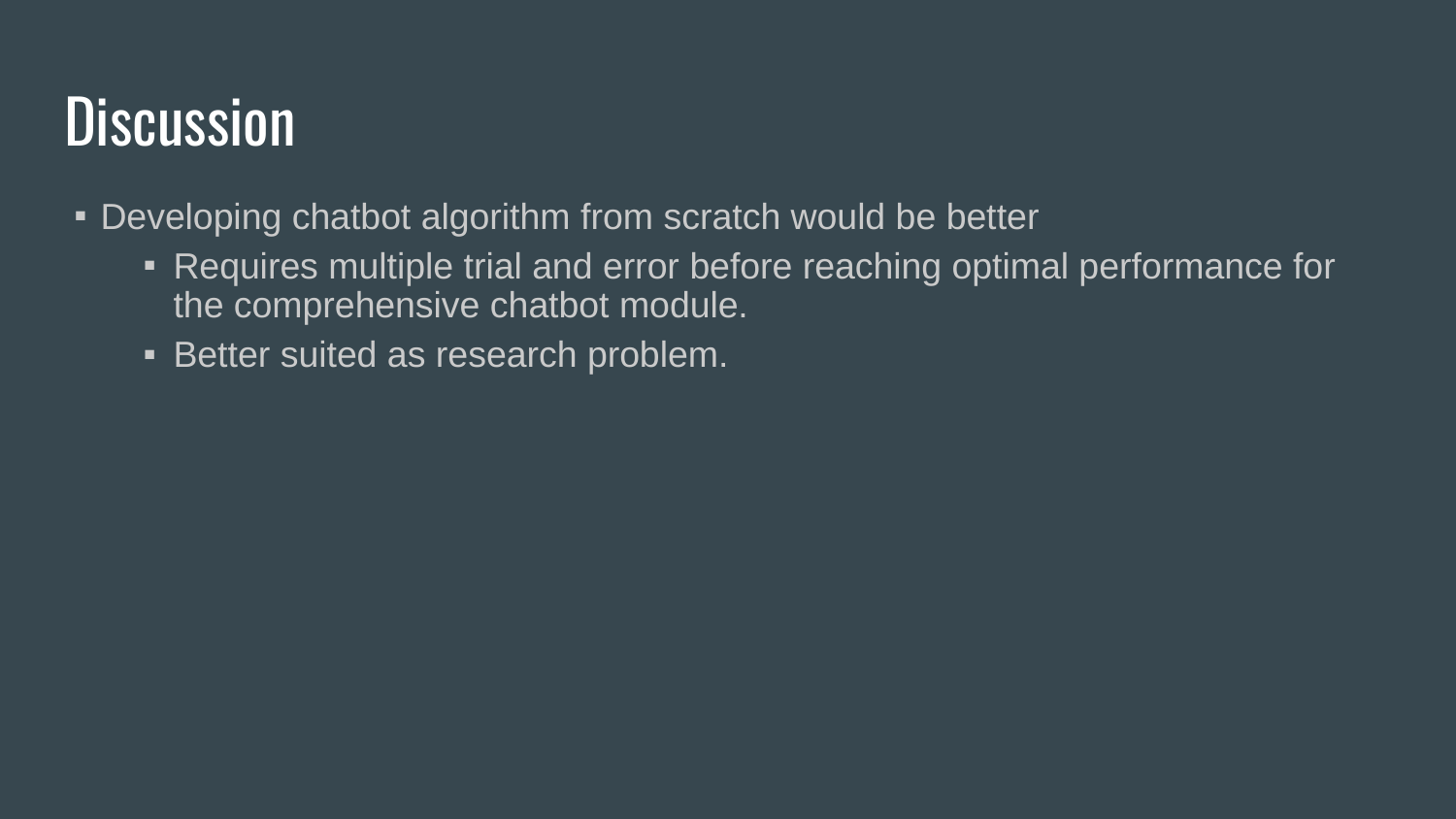

# Discussion
Developing chatbot algorithm from scratch would be better
Requires multiple trial and error before reaching optimal performance for the comprehensive chatbot module.
Better suited as research problem.